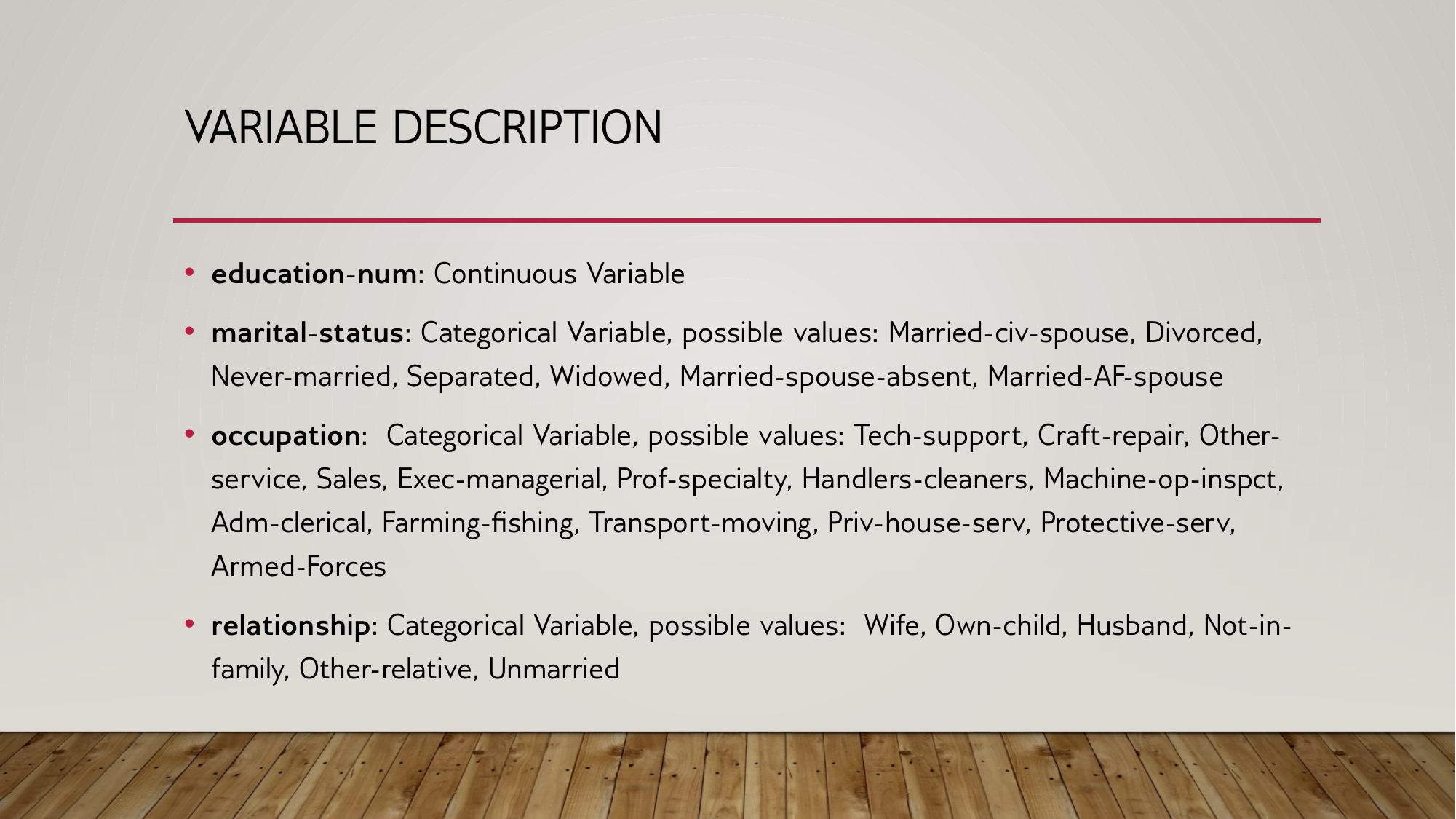

# Variable description
education-num: Continuous Variable
marital-status: Categorical Variable, possible values: Married-civ-spouse, Divorced, Never-married, Separated, Widowed, Married-spouse-absent, Married-AF-spouse
occupation:  Categorical Variable, possible values: Tech-support, Craft-repair, Other-service, Sales, Exec-managerial, Prof-specialty, Handlers-cleaners, Machine-op-inspct, Adm-clerical, Farming-fishing, Transport-moving, Priv-house-serv, Protective-serv, Armed-Forces
relationship: Categorical Variable, possible values:  Wife, Own-child, Husband, Not-in-family, Other-relative, Unmarried